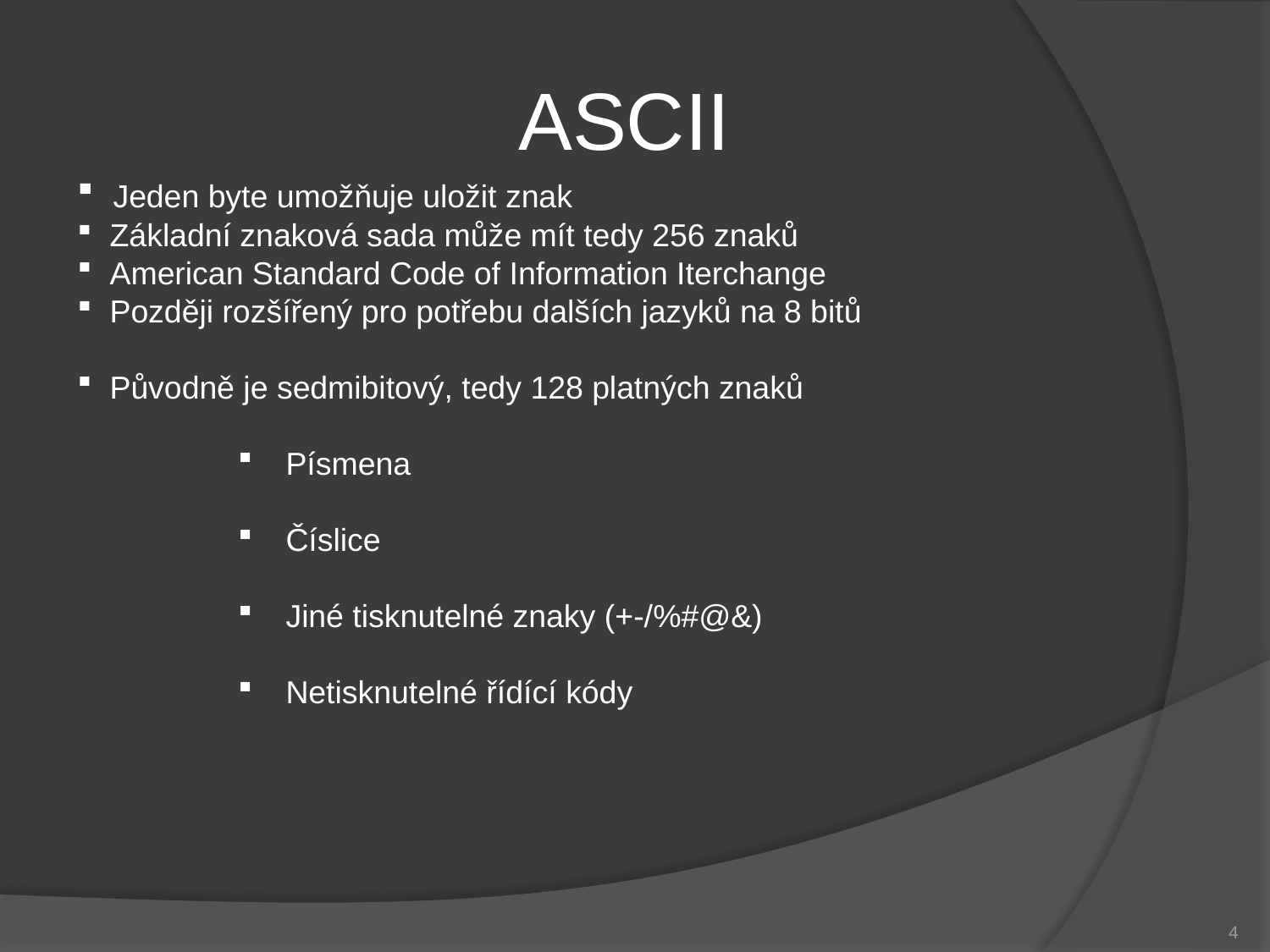

# ASCII
  Jeden byte umožňuje uložit znak
  Základní znaková sada může mít tedy 256 znaků
  American Standard Code of Information Iterchange
  Později rozšířený pro potřebu dalších jazyků na 8 bitů

  Původně je sedmibitový, tedy 128 platných znaků

  Písmena

  Číslice

  Jiné tisknutelné znaky (+-/%#@&)

  Netisknutelné řídící kódy

4